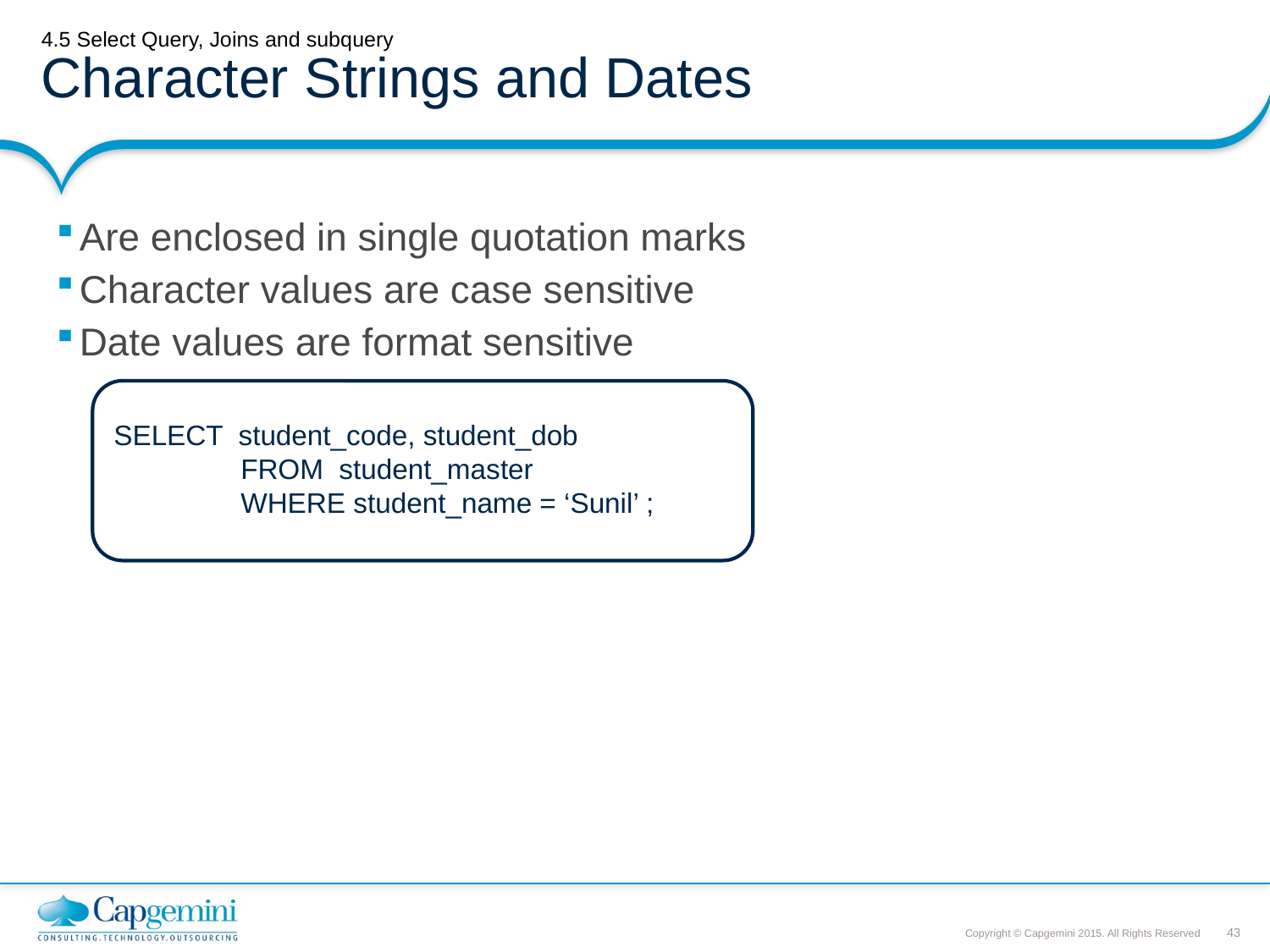

# 4.5 Select Query, Joins and subquery Character Strings and Dates
Are enclosed in single quotation marks
Character values are case sensitive
Date values are format sensitive

SELECT  student_code, student_dob
	FROM  student_master
	WHERE student_name = ‘Sunil’ ;